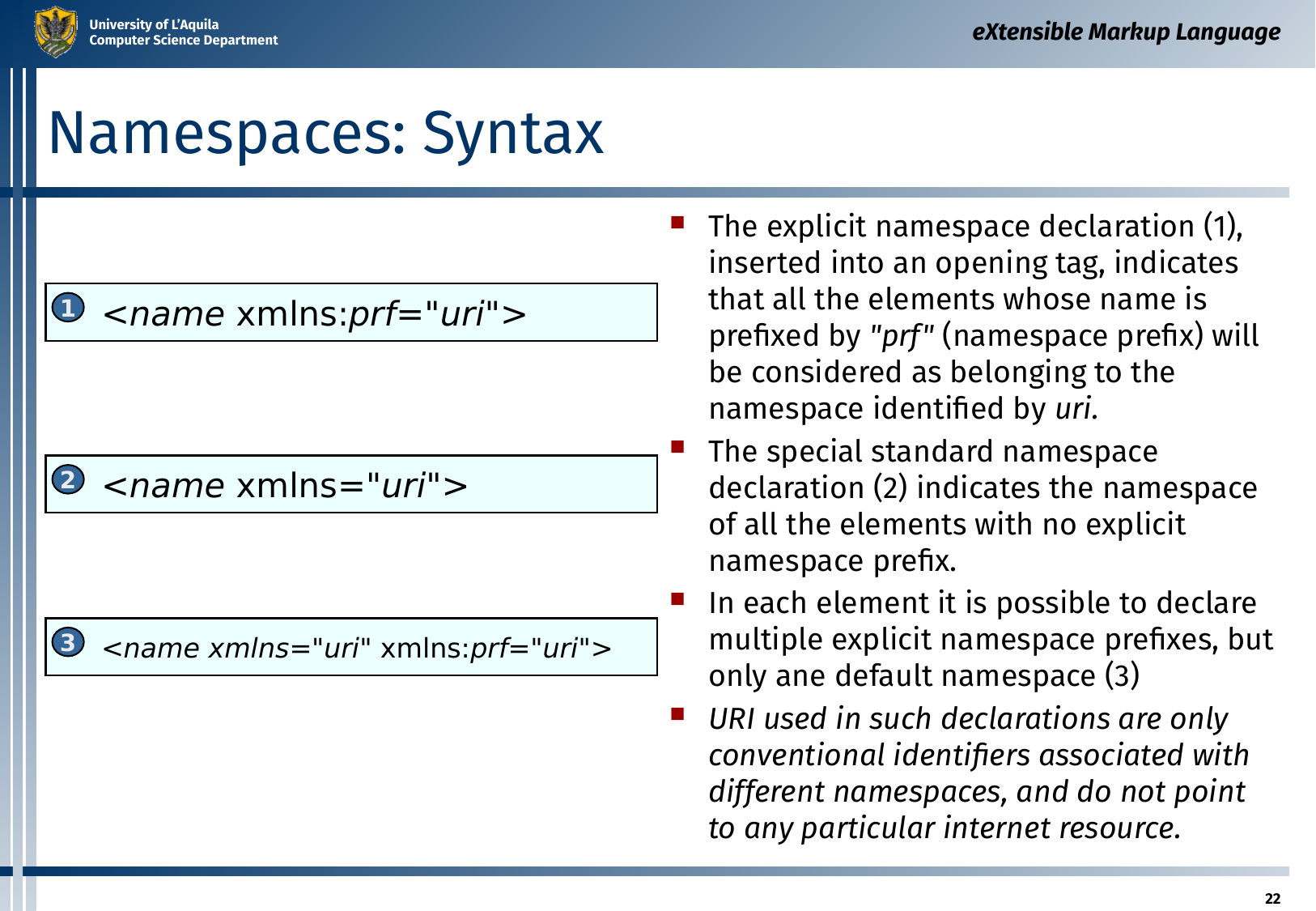

eXtensible Markup Language
# Namespaces: Syntax
The explicit namespace declaration (1), inserted into an opening tag, indicates that all the elements whose name is prefixed by "prf" (namespace prefix) will be considered as belonging to the namespace identified by uri.
The special standard namespace declaration (2) indicates the namespace of all the elements with no explicit namespace prefix.
In each element it is possible to declare multiple explicit namespace prefixes, but only ane default namespace (3)
URI used in such declarations are only  conventional identifiers associated with different namespaces, and do not point to any particular internet resource.
		<name xmlns:prf="uri">
1
		<name xmlns="uri">
2
		<name xmlns="uri" xmlns:prf="uri">
3
22